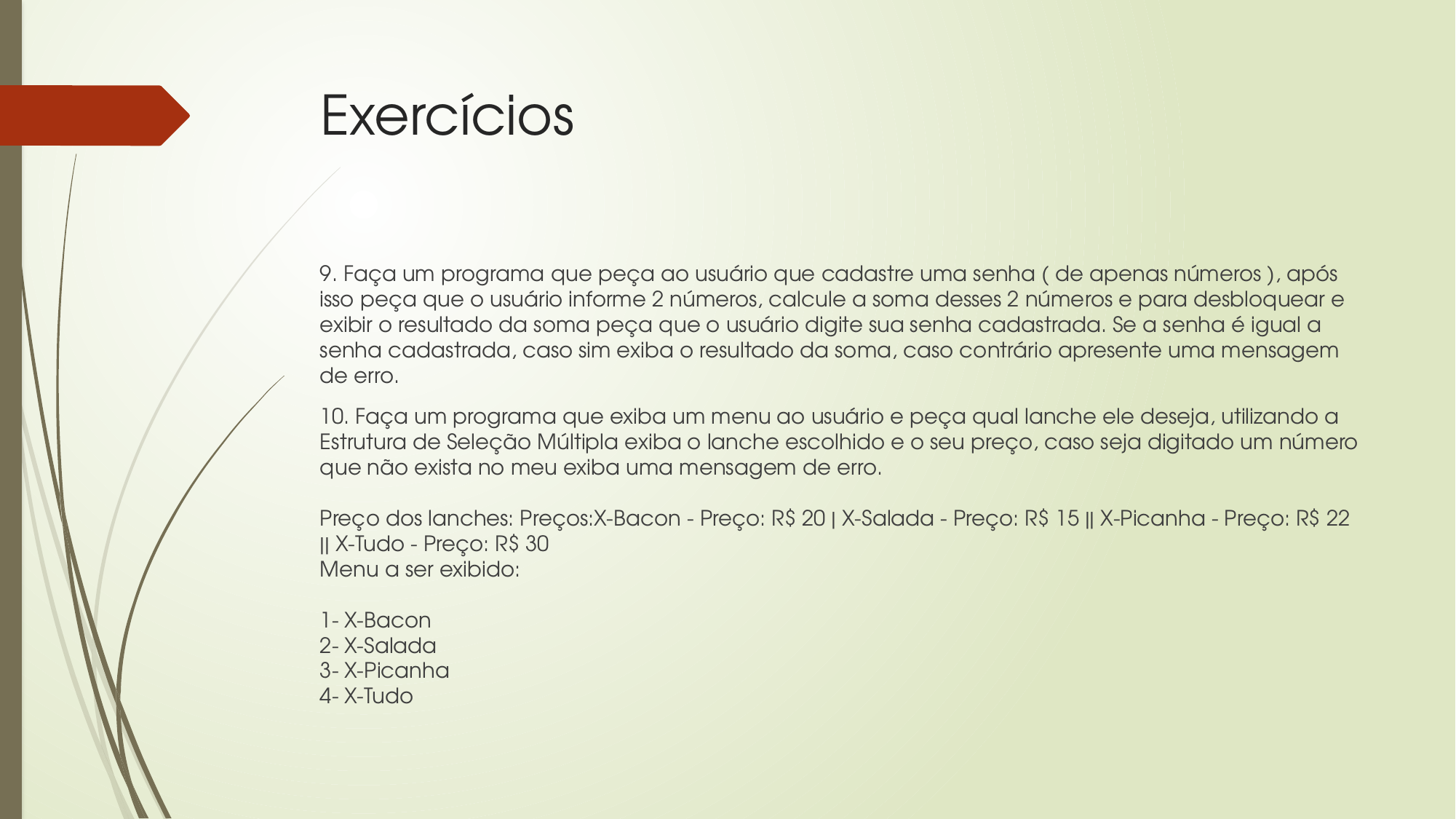

# Exercícios
9. Faça um programa que peça ao usuário que cadastre uma senha ( de apenas números ), após isso peça que o usuário informe 2 números, calcule a soma desses 2 números e para desbloquear e exibir o resultado da soma peça que o usuário digite sua senha cadastrada. Se a senha é igual a senha cadastrada, caso sim exiba o resultado da soma, caso contrário apresente uma mensagem de erro.
10. Faça um programa que exiba um menu ao usuário e peça qual lanche ele deseja, utilizando a Estrutura de Seleção Múltipla exiba o lanche escolhido e o seu preço, caso seja digitado um número que não exista no meu exiba uma mensagem de erro.
Preço dos lanches: Preços:X-Bacon - Preço: R$ 20 | X-Salada - Preço: R$ 15 || X-Picanha - Preço: R$ 22 || X-Tudo - Preço: R$ 30
Menu a ser exibido:
1- X-Bacon
2- X-Salada
3- X-Picanha
4- X-Tudo